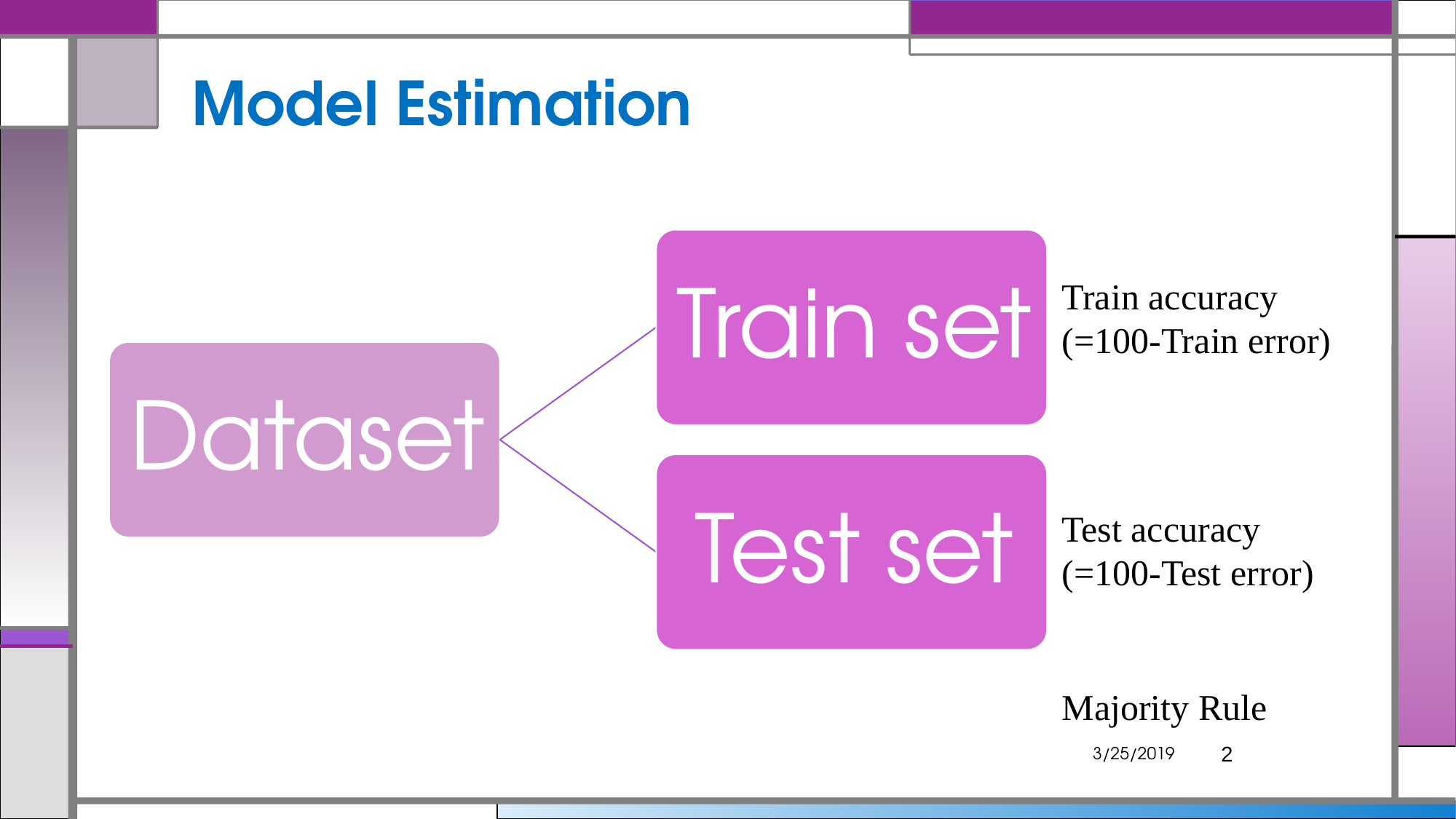

# Model Estimation
Dataset

Train set

Test set
Train accuracy (=100-Train error)
Test accuracy (=100-Test error)
Majority Rule
3/25/2019
2